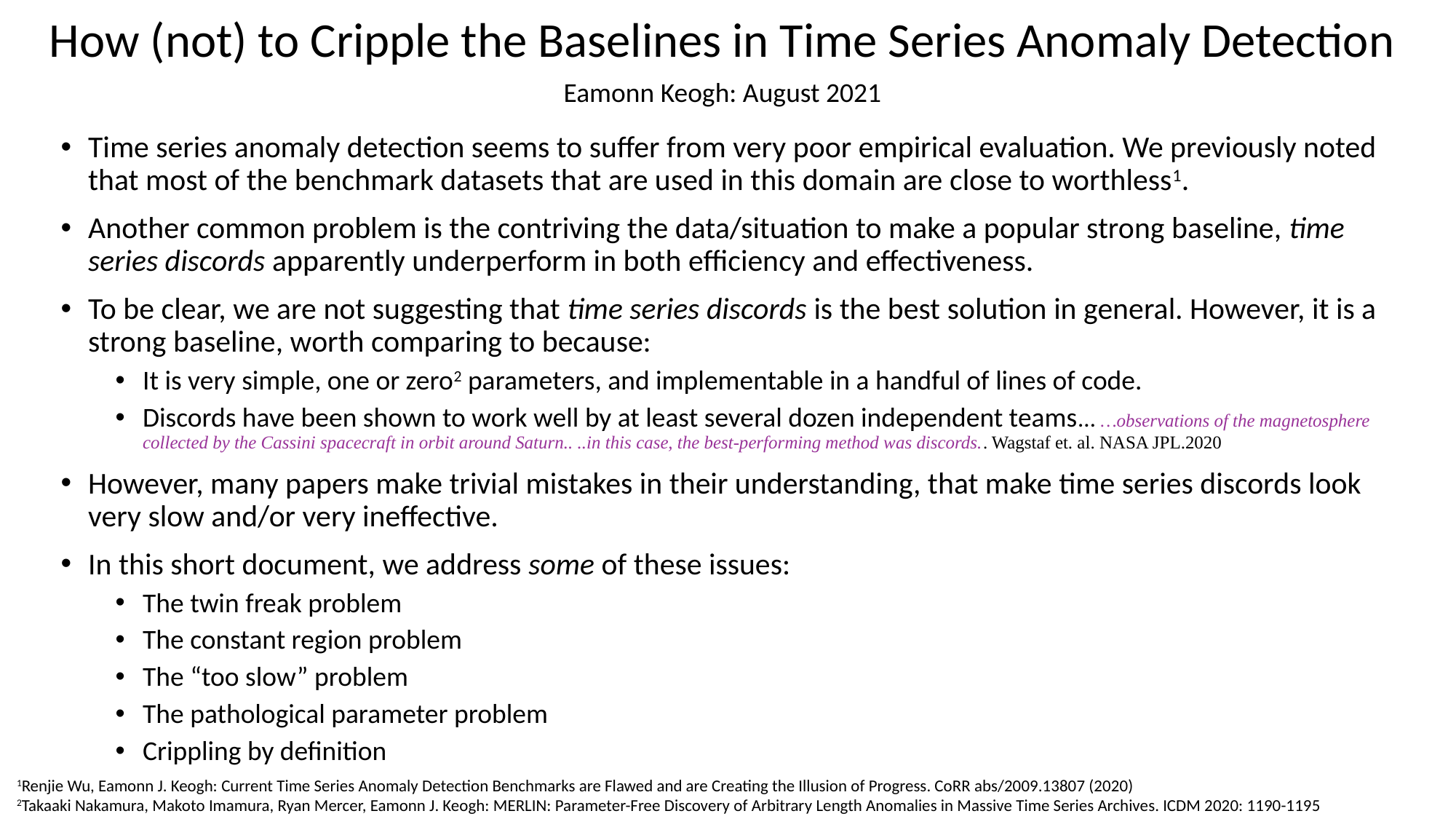

# How (not) to Cripple the Baselines in Time Series Anomaly Detection
Eamonn Keogh: August 2021
Time series anomaly detection seems to suffer from very poor empirical evaluation. We previously noted that most of the benchmark datasets that are used in this domain are close to worthless1.
Another common problem is the contriving the data/situation to make a popular strong baseline, time series discords apparently underperform in both efficiency and effectiveness.
To be clear, we are not suggesting that time series discords is the best solution in general. However, it is a strong baseline, worth comparing to because:
It is very simple, one or zero2 parameters, and implementable in a handful of lines of code.
Discords have been shown to work well by at least several dozen independent teams… …observations of the magnetosphere collected by the Cassini spacecraft in orbit around Saturn.. ..in this case, the best-performing method was discords.. Wagstaf et. al. NASA JPL.2020
However, many papers make trivial mistakes in their understanding, that make time series discords look very slow and/or very ineffective.
In this short document, we address some of these issues:
The twin freak problem
The constant region problem
The “too slow” problem
The pathological parameter problem
Crippling by definition
1Renjie Wu, Eamonn J. Keogh: Current Time Series Anomaly Detection Benchmarks are Flawed and are Creating the Illusion of Progress. CoRR abs/2009.13807 (2020)
2Takaaki Nakamura, Makoto Imamura, Ryan Mercer, Eamonn J. Keogh: MERLIN: Parameter-Free Discovery of Arbitrary Length Anomalies in Massive Time Series Archives. ICDM 2020: 1190-1195